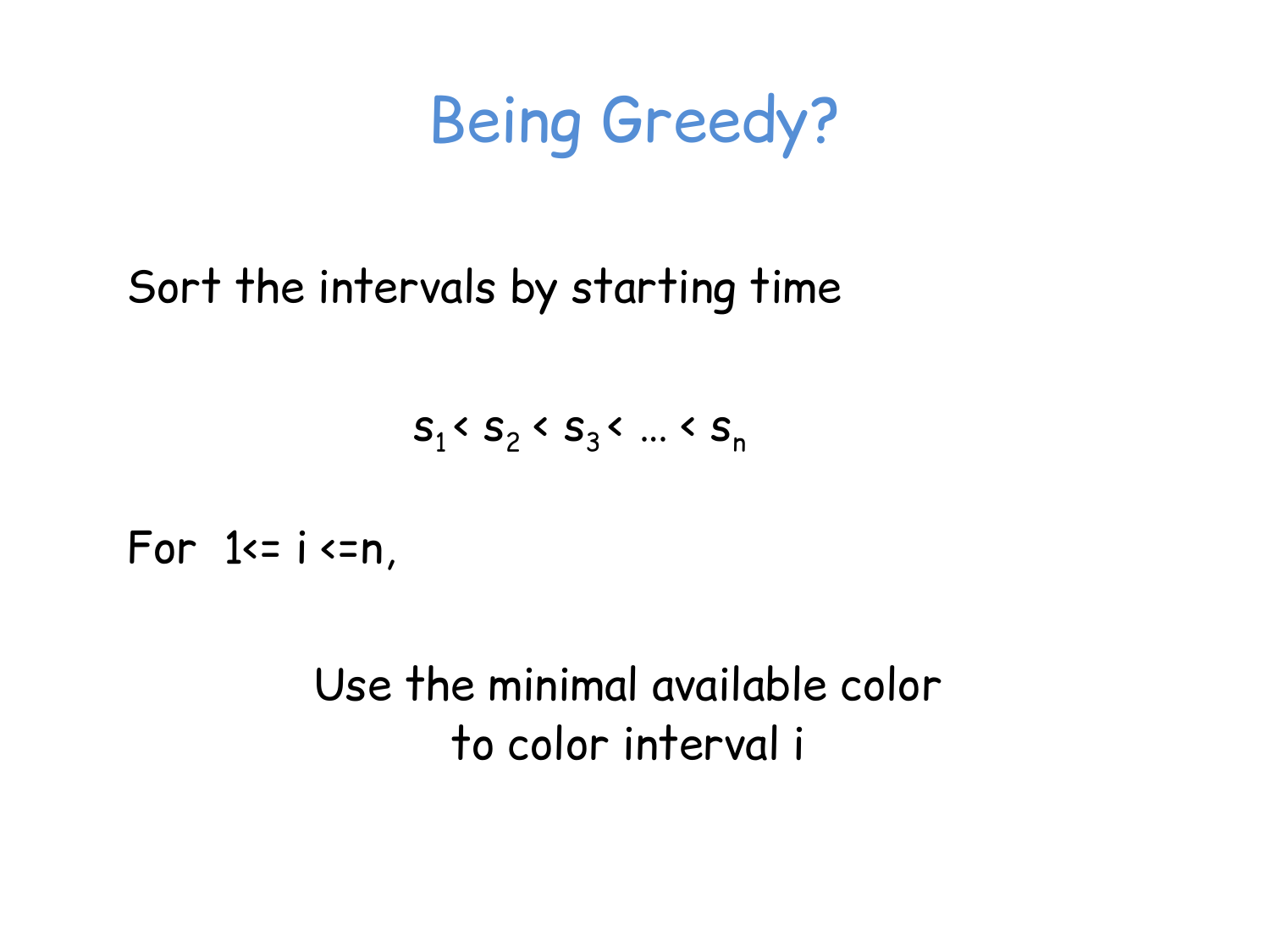

# Being Greedy?
Sort the intervals by starting time
s1 < s2 < s3 < … < sn
For  1<= i <=n,
Use the minimal available color
to color interval i